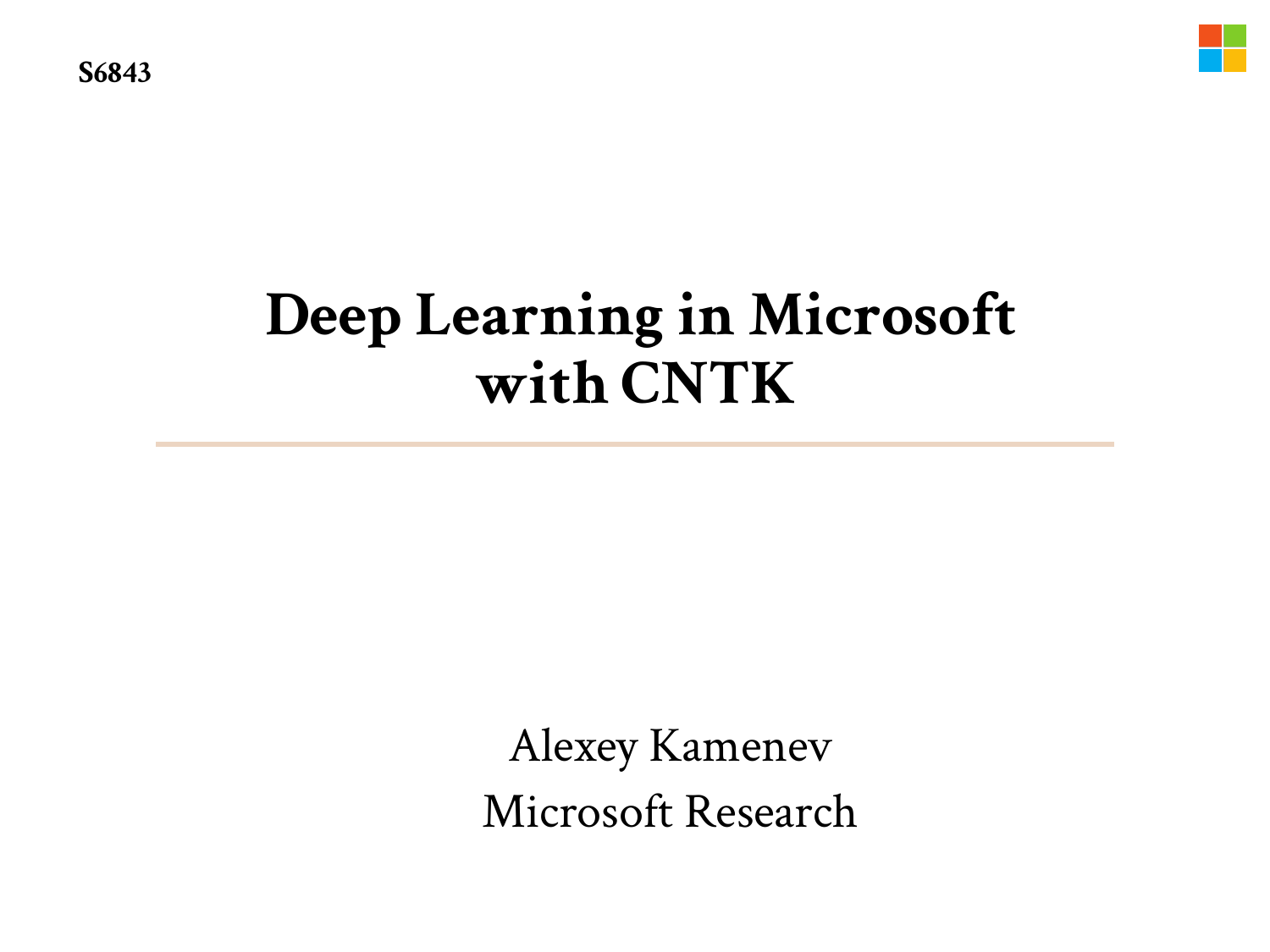

S6843
# Deep Learning in Microsoft with CNTK
Alexey Kamenev
Microsoft Research